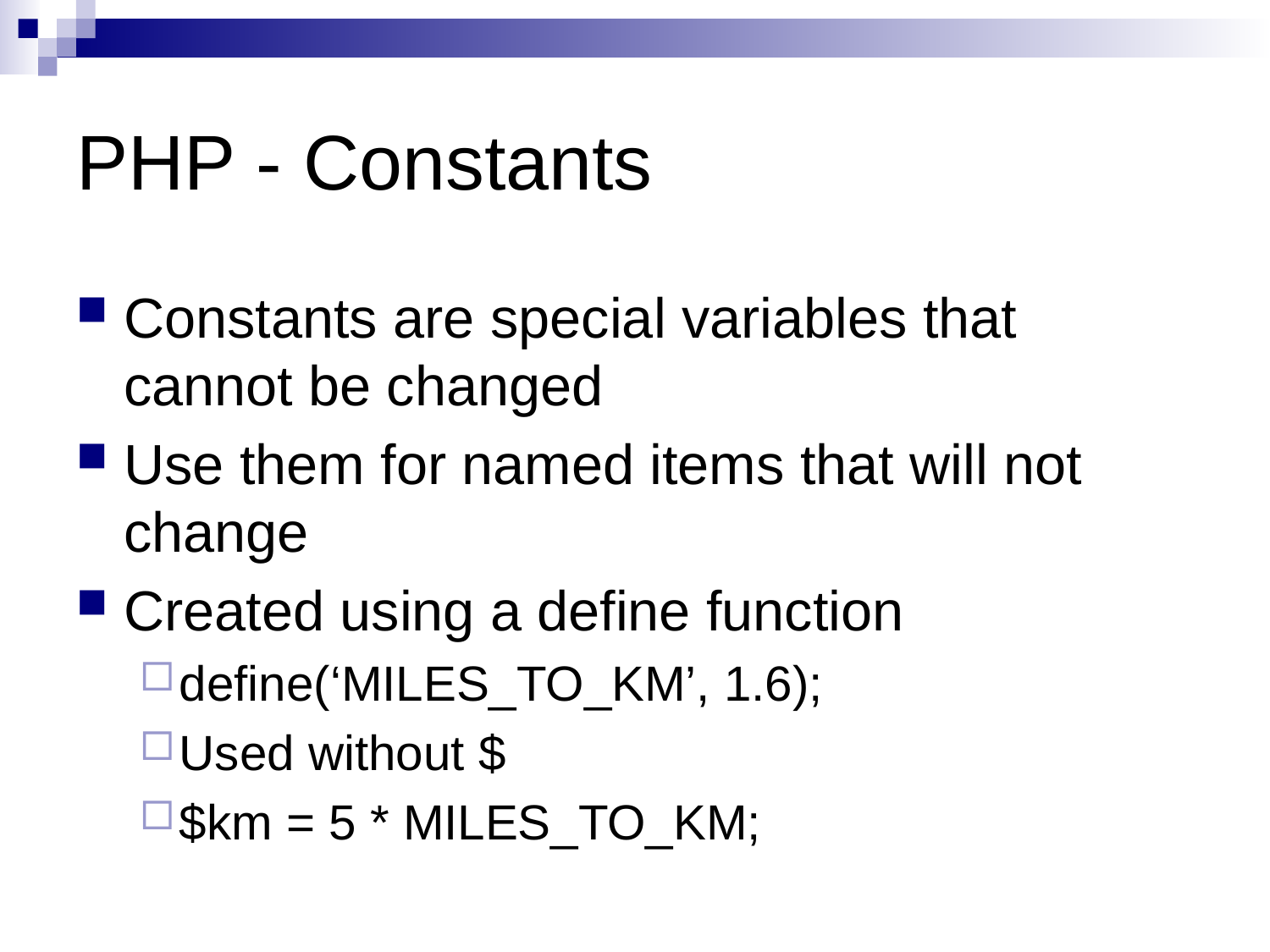

# PHP - Constants
Constants are special variables that cannot be changed
Use them for named items that will not change
Created using a define function
define(‘MILES_TO_KM’, 1.6);
Used without $
$km = 5 * MILES_TO_KM;